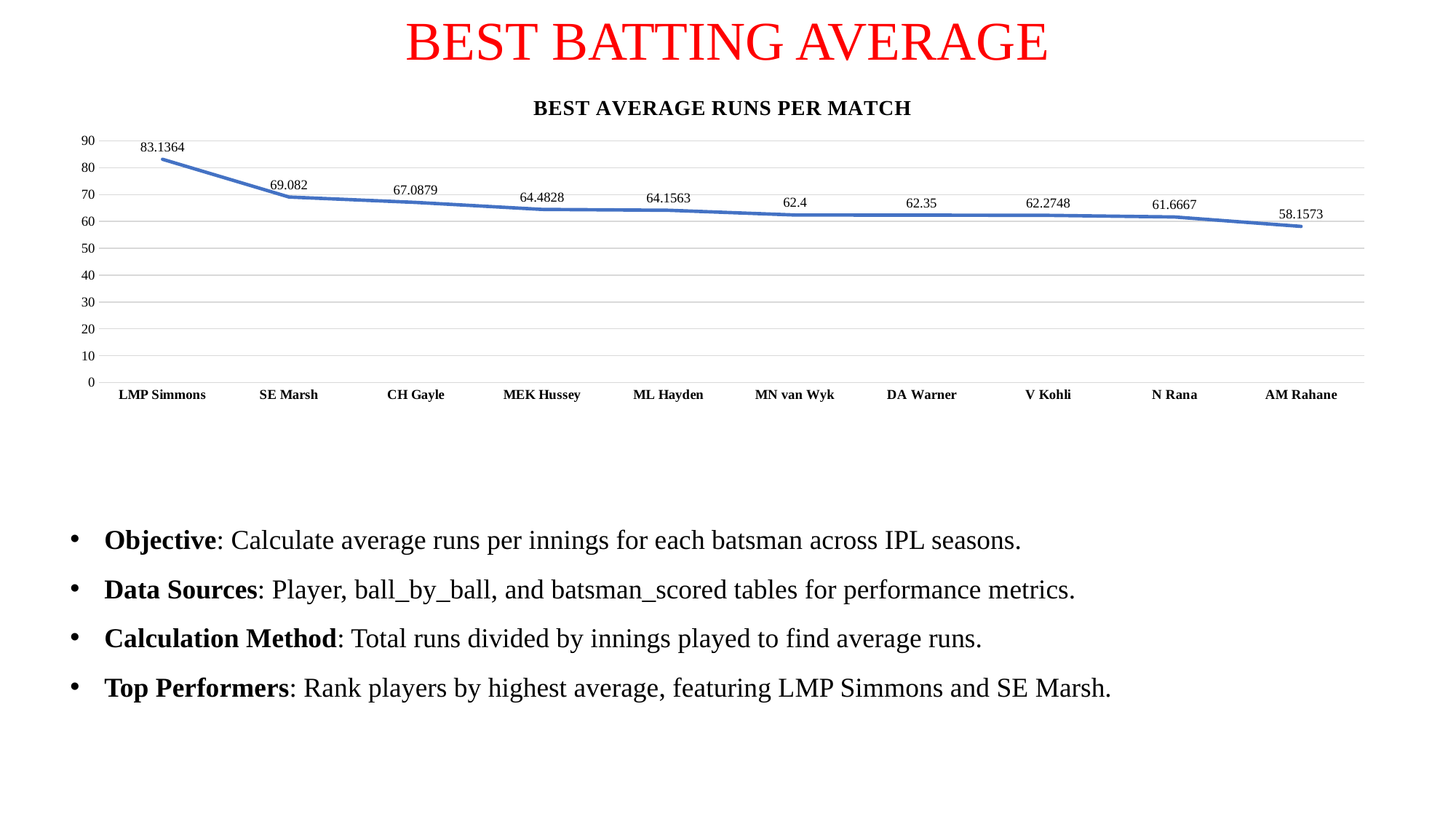

BEST BATTING AVERAGE

### Chart: BEST AVERAGE RUNS PER MATCH

| Category | Average |
|---|---|
| LMP Simmons | 83.1364 |
| SE Marsh | 69.082 |
| CH Gayle | 67.0879 |
| MEK Hussey | 64.4828 |
| ML Hayden | 64.1563 |
| MN van Wyk | 62.4 |
| DA Warner | 62.35 |
| V Kohli | 62.2748 |
| N Rana | 61.6667 |
| AM Rahane | 58.1573 |
Objective: Calculate average runs per innings for each batsman across IPL seasons.
Data Sources: Player, ball_by_ball, and batsman_scored tables for performance metrics.
Calculation Method: Total runs divided by innings played to find average runs.
Top Performers: Rank players by highest average, featuring LMP Simmons and SE Marsh.